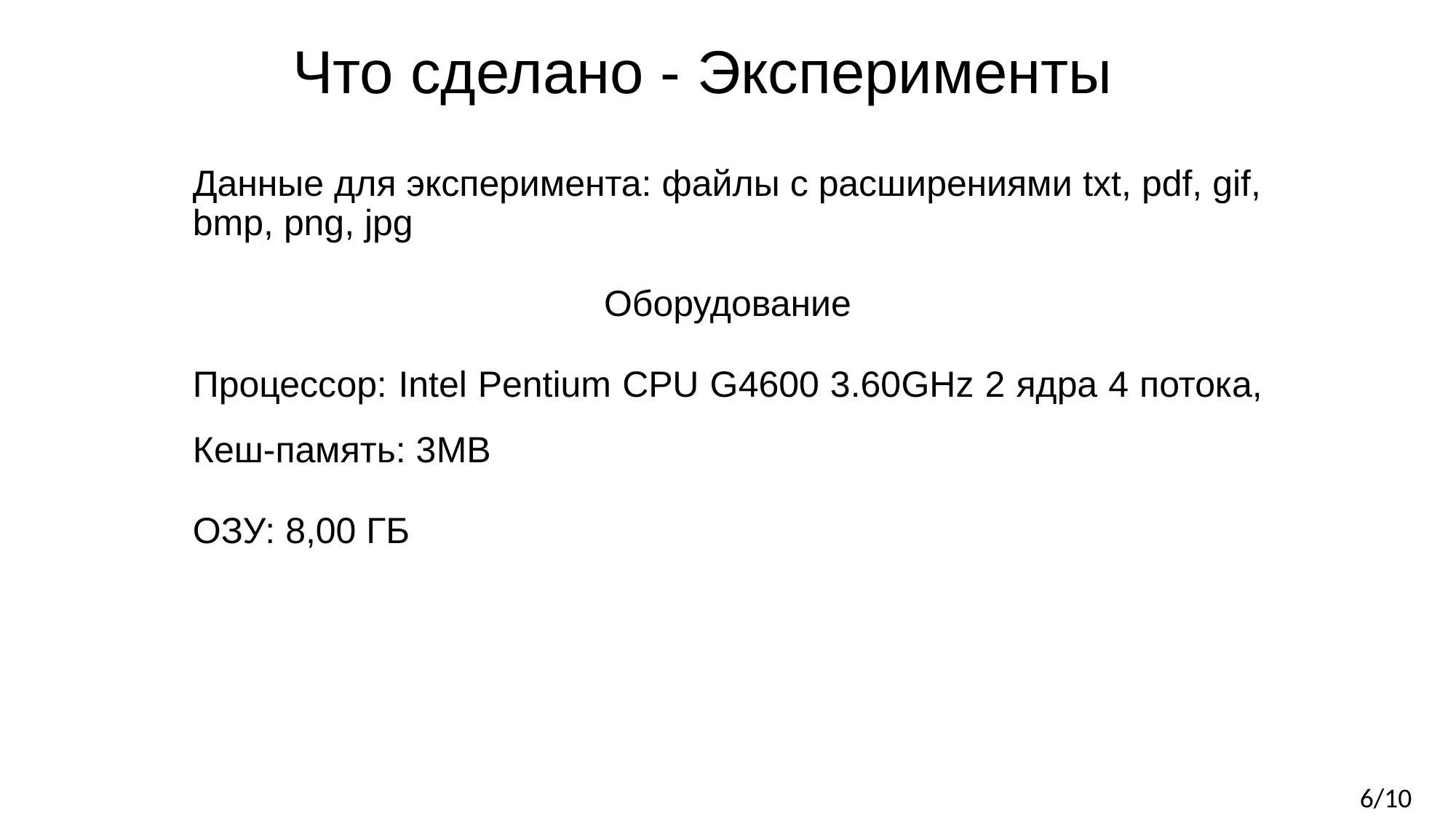

# Что сделано - Эксперименты
Данные для эксперимента: файлы с расширениями txt, pdf, gif, bmp, png, jpg
Оборудование
Процессор: Intel Pentium CPU G4600 3.60GHz 2 ядра 4 потока, Кеш-память: 3MB
ОЗУ: 8,00 ГБ
6/10